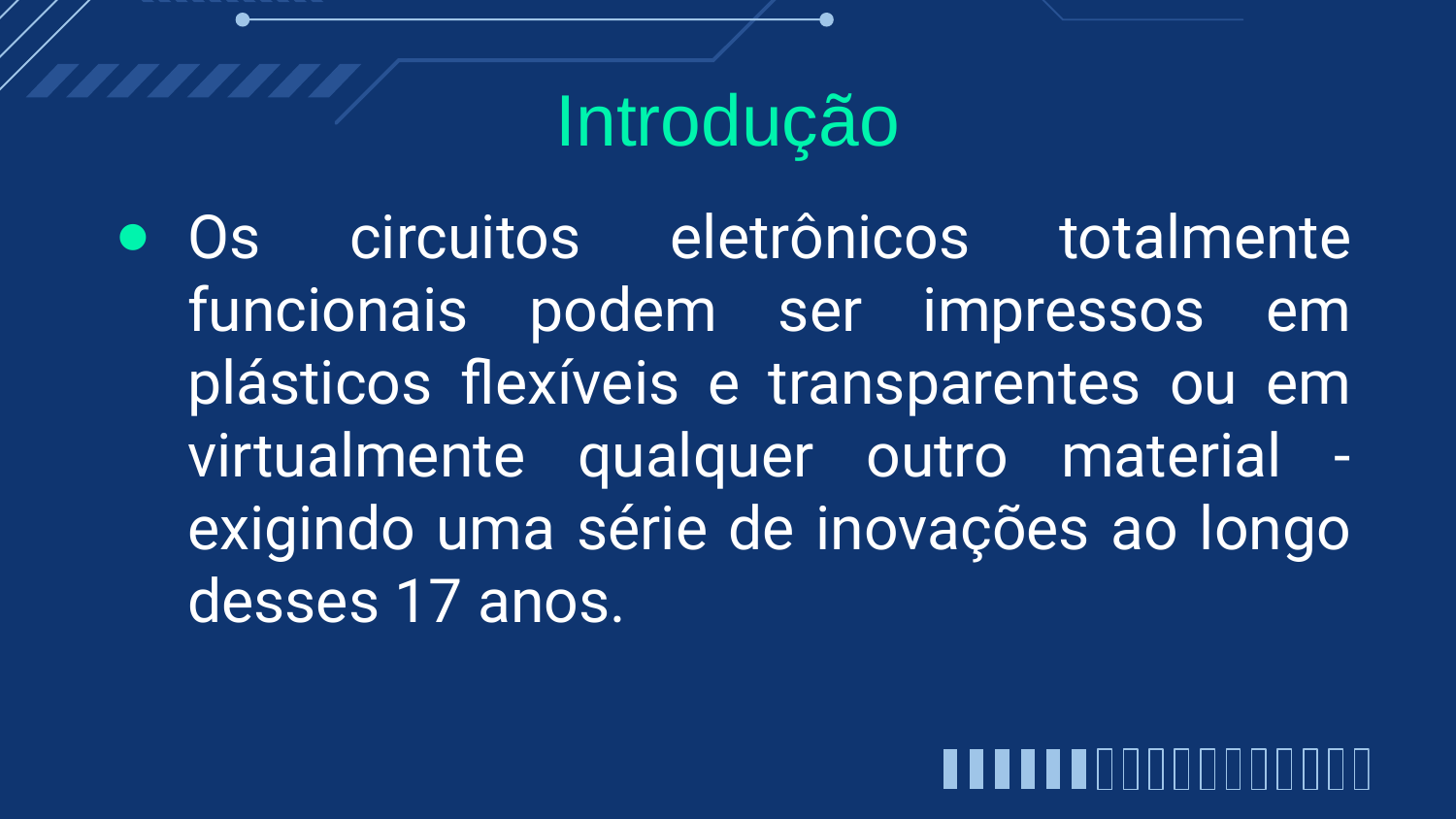

# Introdução
Os circuitos eletrônicos totalmente funcionais podem ser impressos em plásticos flexíveis e transparentes ou em virtualmente qualquer outro material - exigindo uma série de inovações ao longo desses 17 anos.